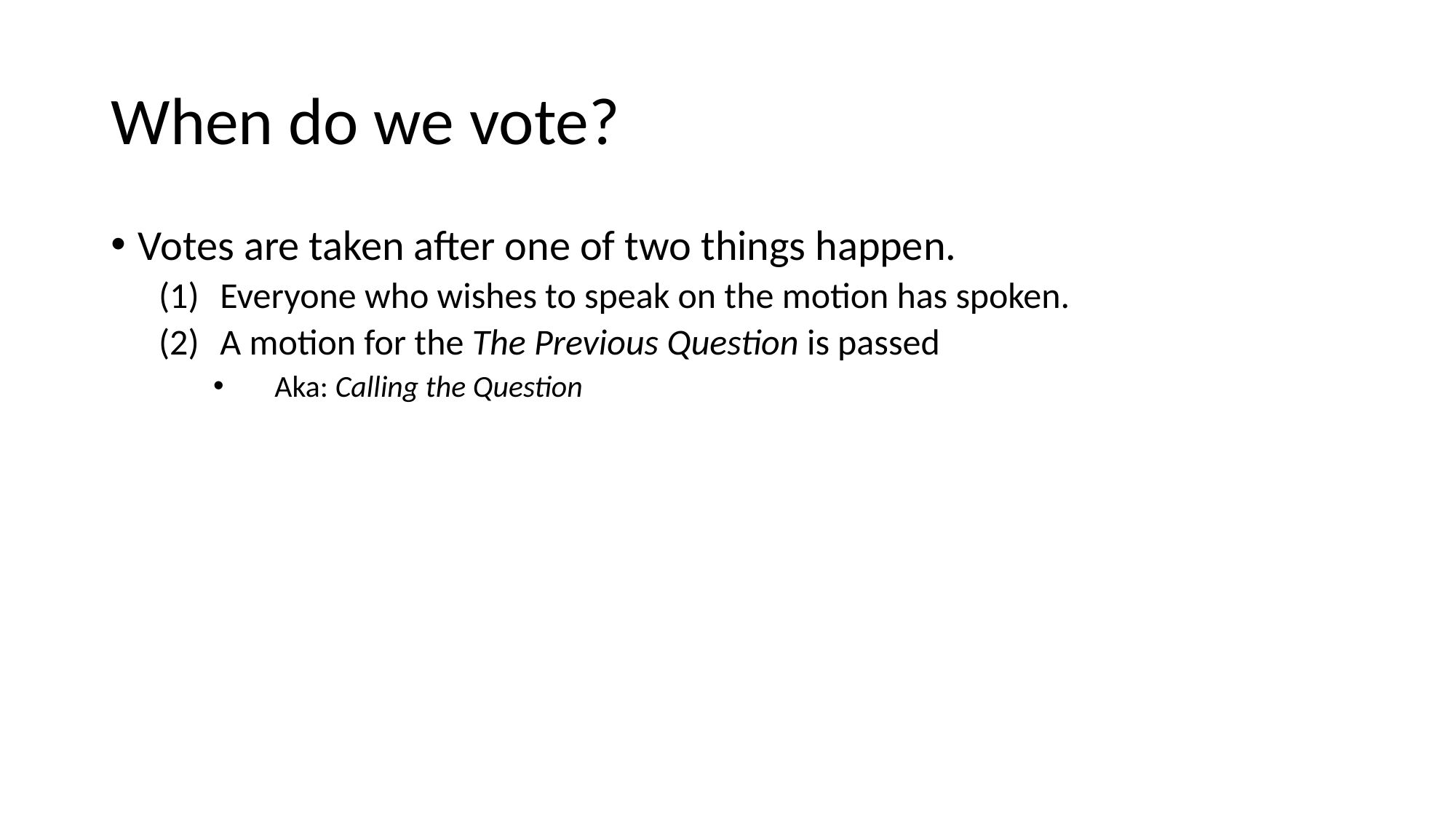

# When do we vote?
Votes are taken after one of two things happen.
Everyone who wishes to speak on the motion has spoken.
A motion for the The Previous Question is passed
Aka: Calling the Question